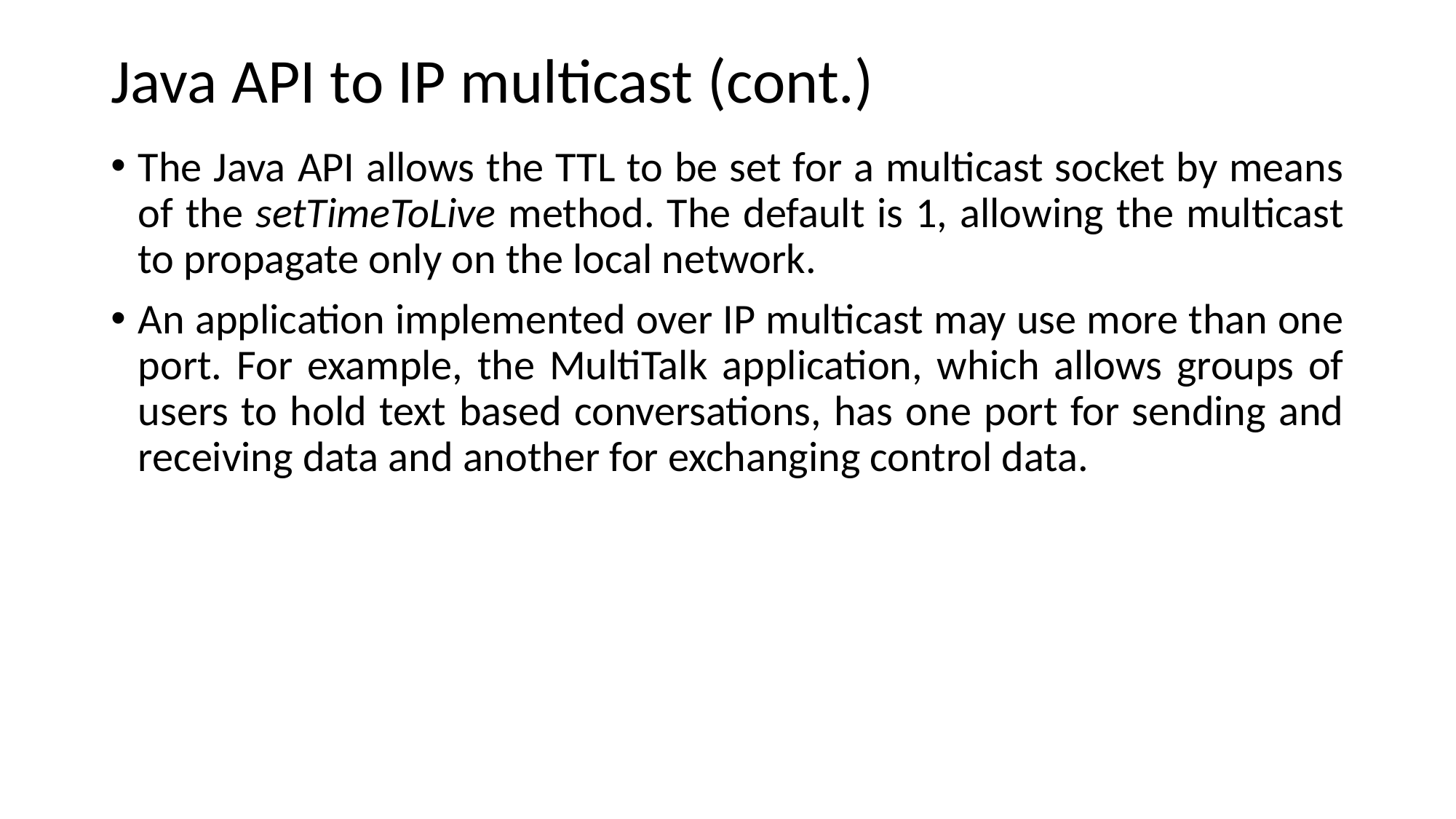

# Java API to IP multicast (cont.)
The Java API allows the TTL to be set for a multicast socket by means of the setTimeToLive method. The default is 1, allowing the multicast to propagate only on the local network.
An application implemented over IP multicast may use more than one port. For example, the MultiTalk application, which allows groups of users to hold text based conversations, has one port for sending and receiving data and another for exchanging control data.